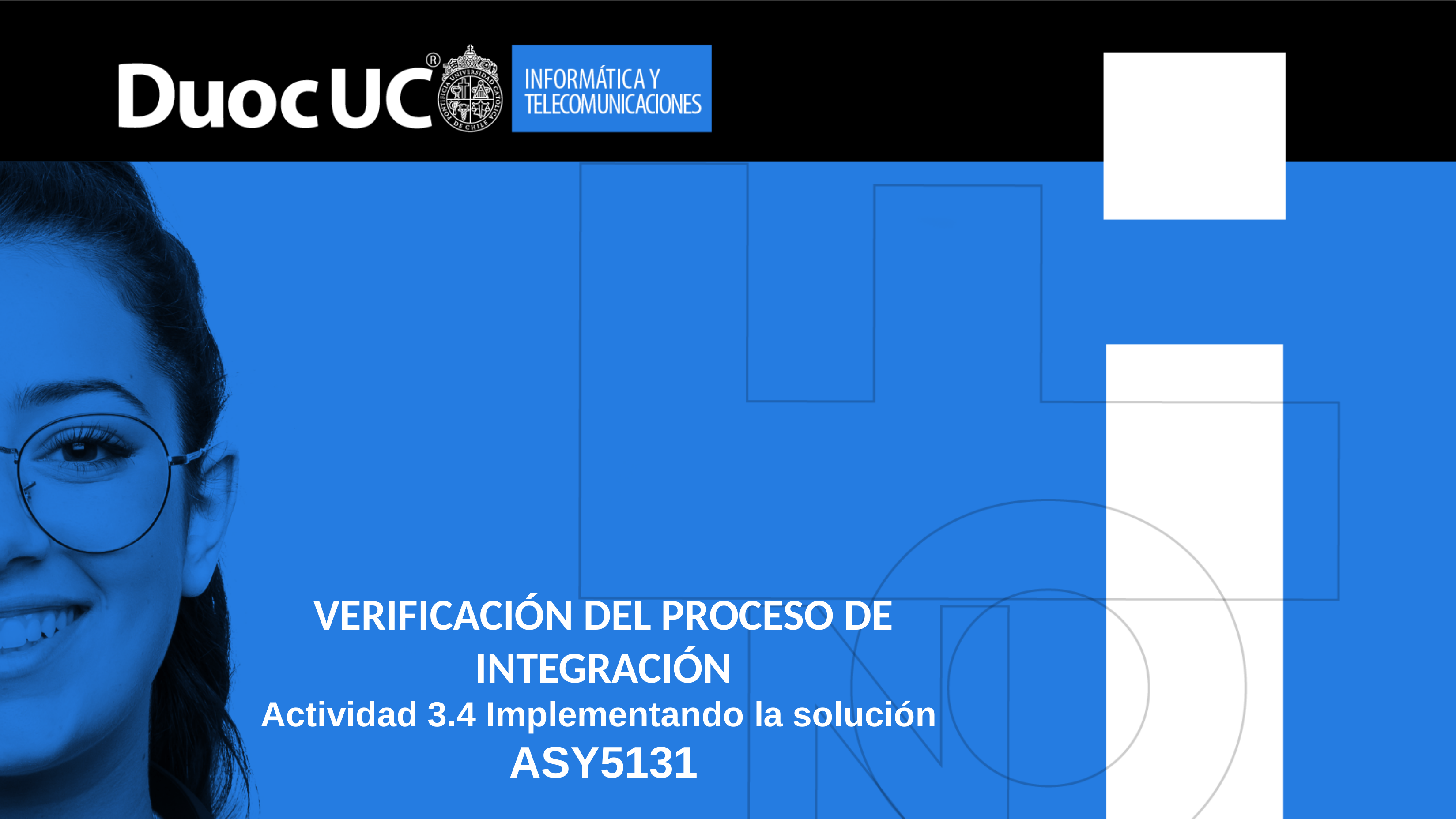

# VERIFICACIÓN DEL PROCESO DE INTEGRACIÓN Actividad 3.4 Implementando la solución ASY5131